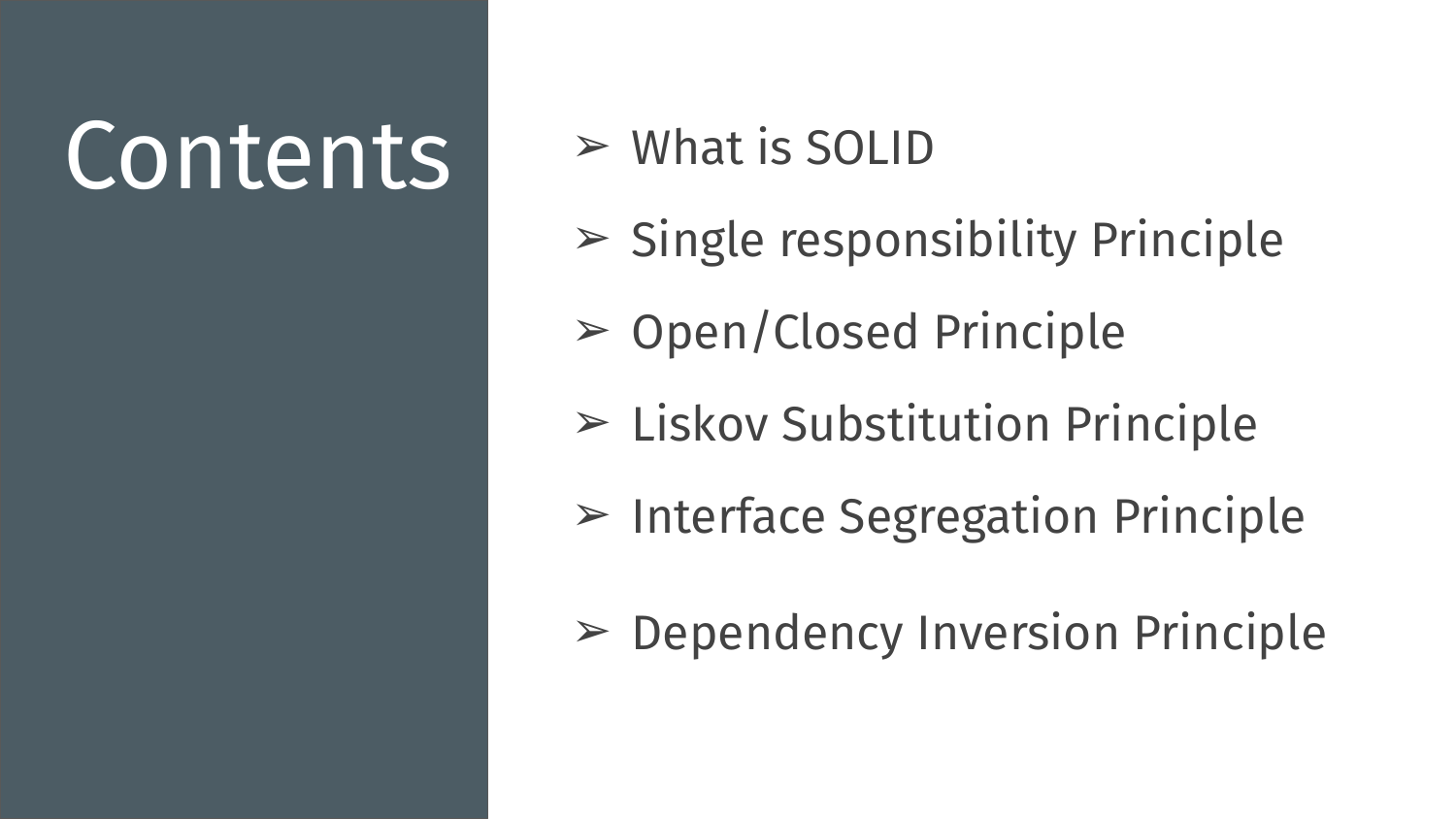

Contents

What is SOLID

Single responsibility Principle

Open/Closed Principle

Liskov Substitution Principle

Interface Segregation Principle

Dependency Inversion Principle